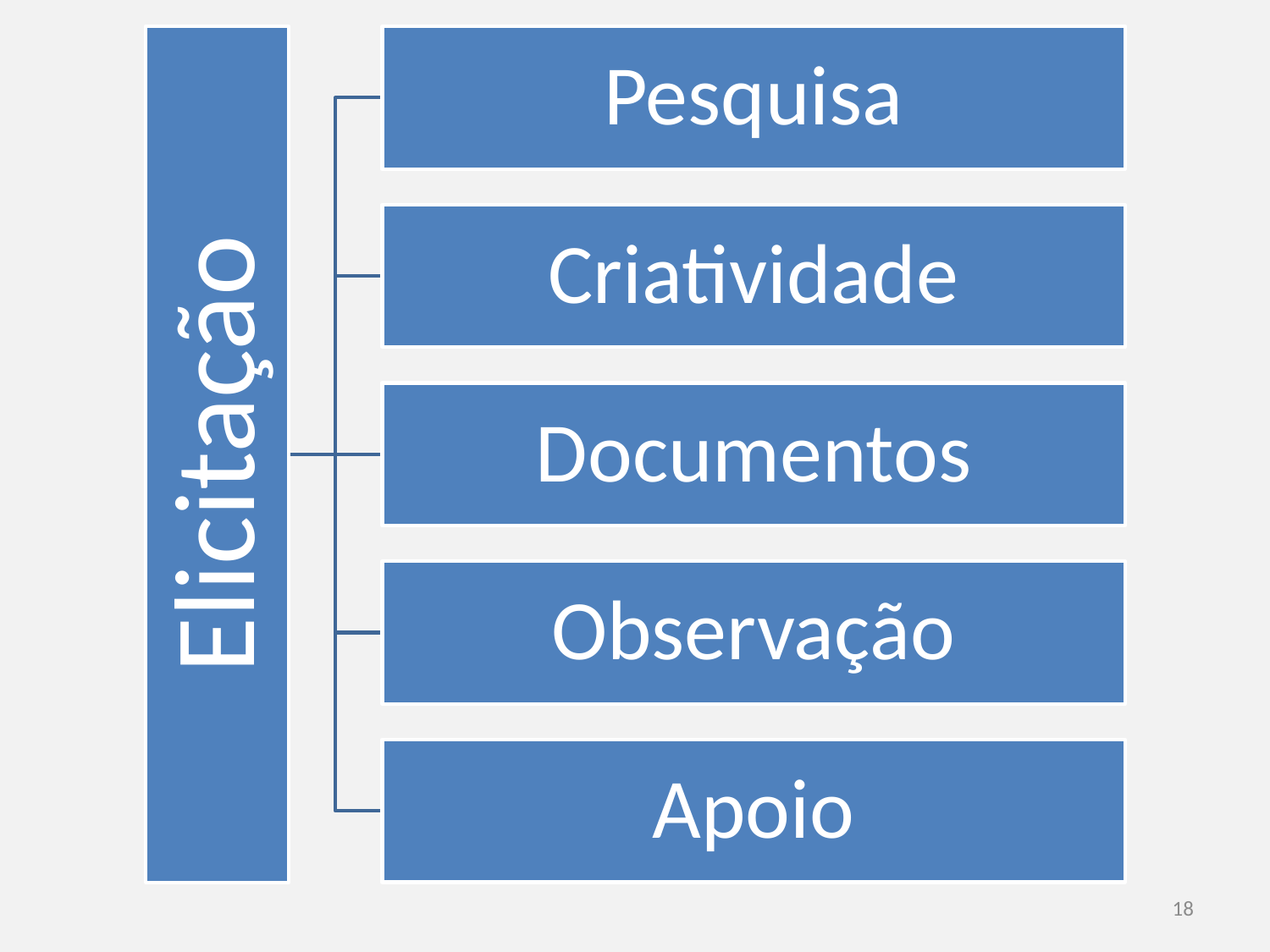

Elicitação
Pesquisa
Criatividade
Documentos
Observação
Apoio
#

18